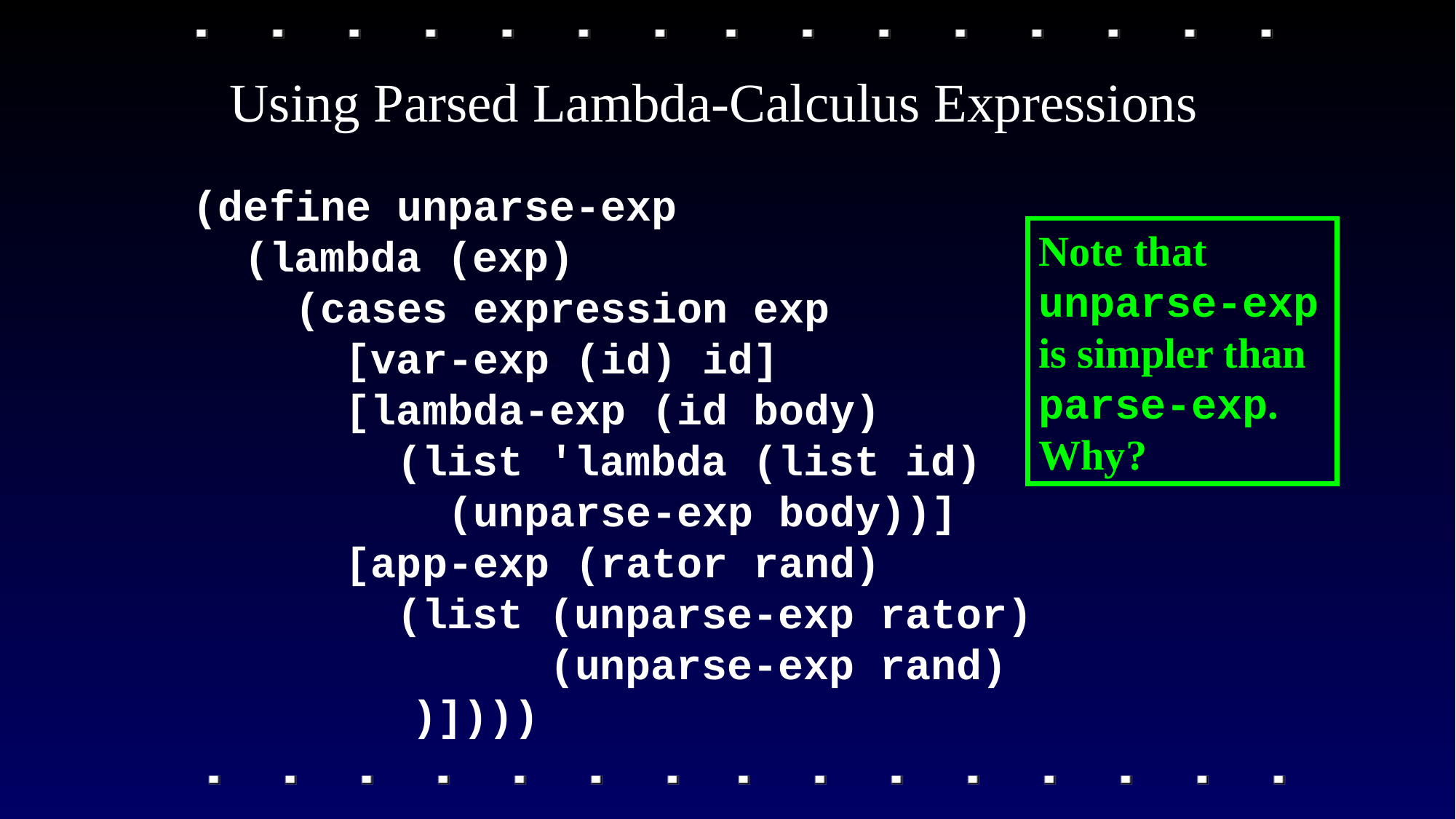

# Using Parsed Lambda-Calculus Expressions
(define unparse-exp
  (lambda (exp)
    (cases expression exp
      [var-exp (id) id]
      [lambda-exp (id body)
        (list 'lambda (list id)
          (unparse-exp body))]
      [app-exp (rator rand)
        (list (unparse-exp rator)
              (unparse-exp rand)
       )])))

Note that unparse-exp is simpler than parse-exp.  Why?